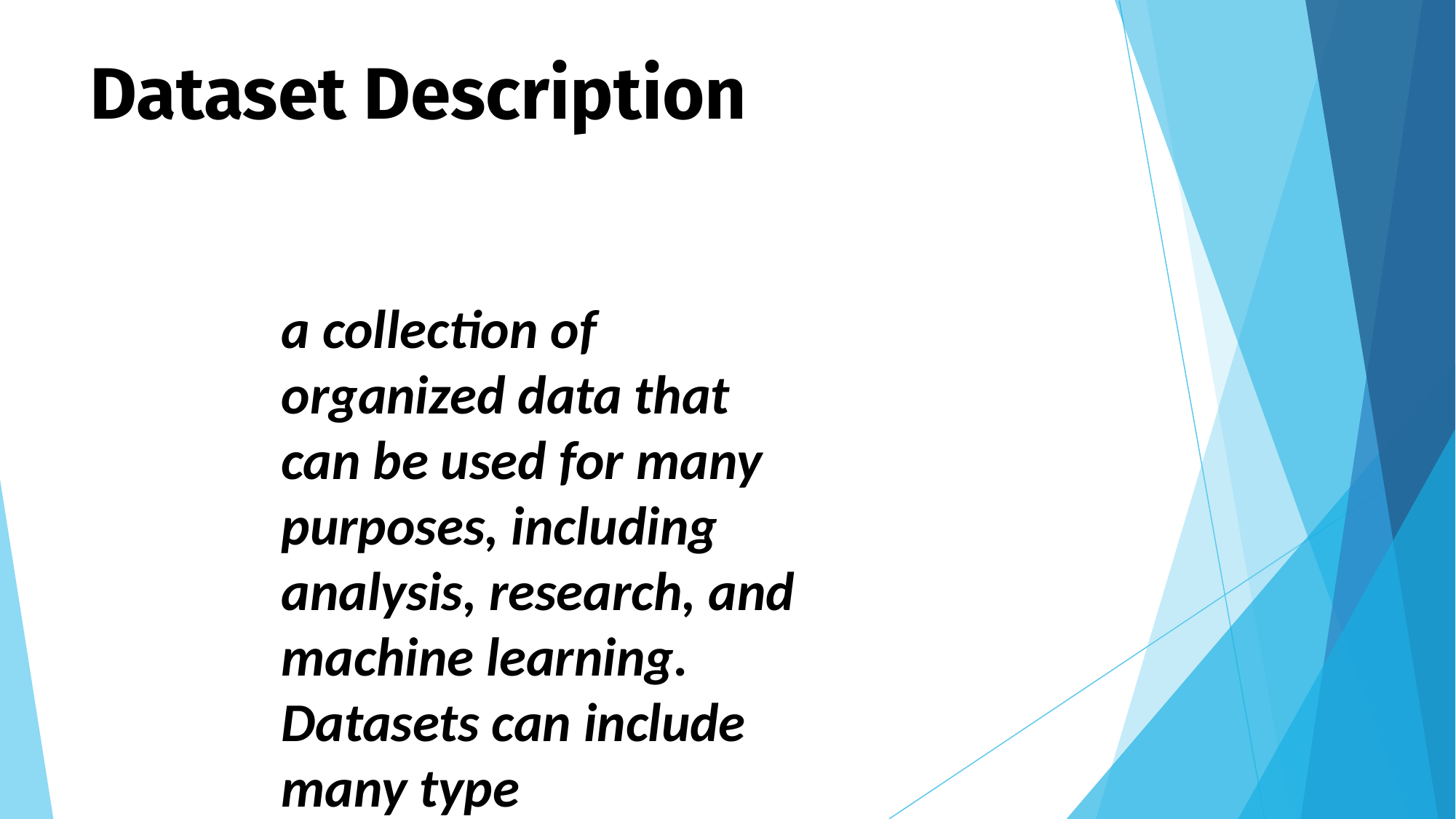

# Dataset Description
a collection of organized data that can be used for many purposes, including analysis, research, and machine learning. Datasets can include many type